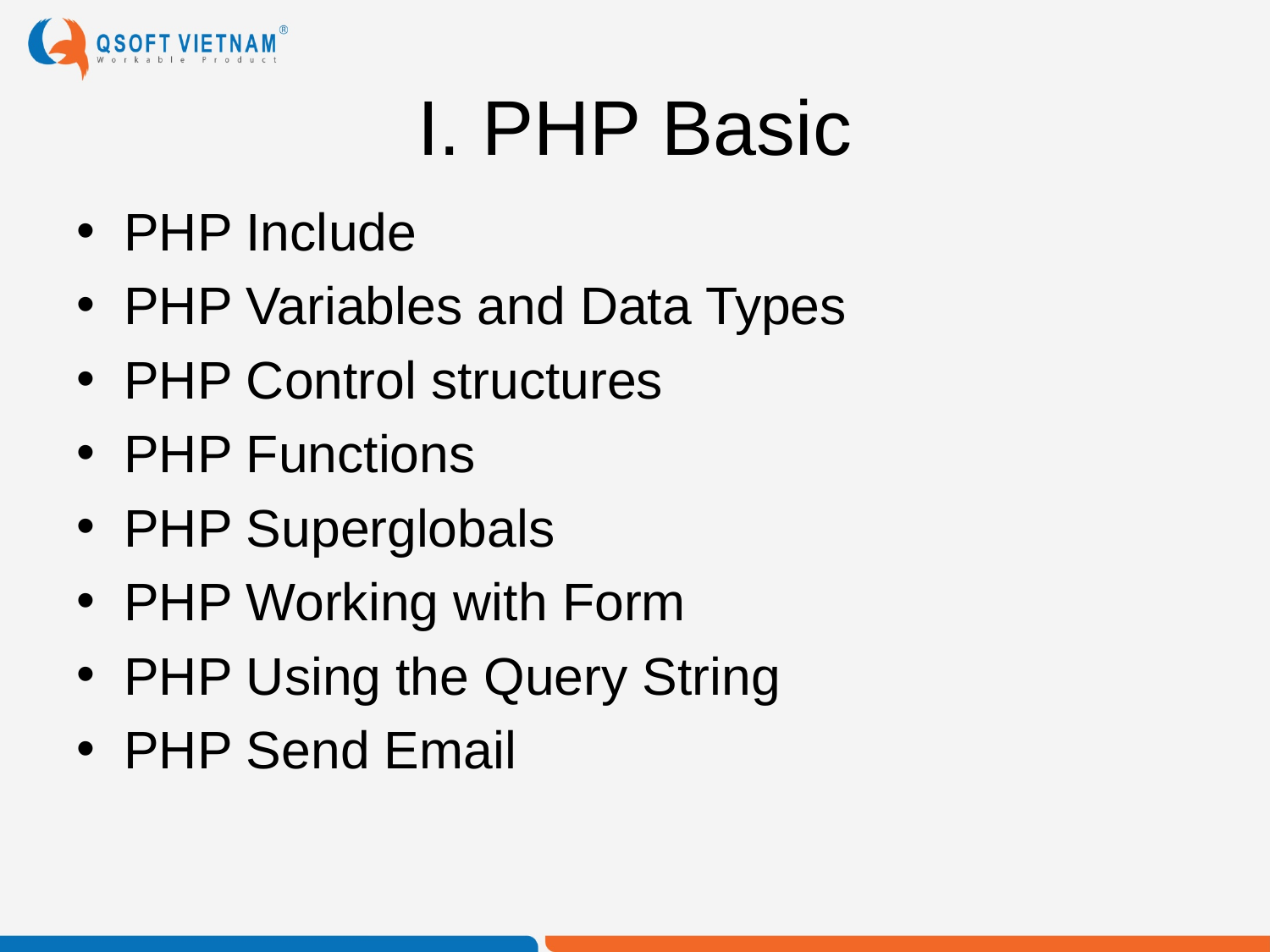

# I. PHP Basic
PHP Include
PHP Variables and Data Types
PHP Control structures
PHP Functions
PHP Superglobals
PHP Working with Form
PHP Using the Query String
PHP Send Email